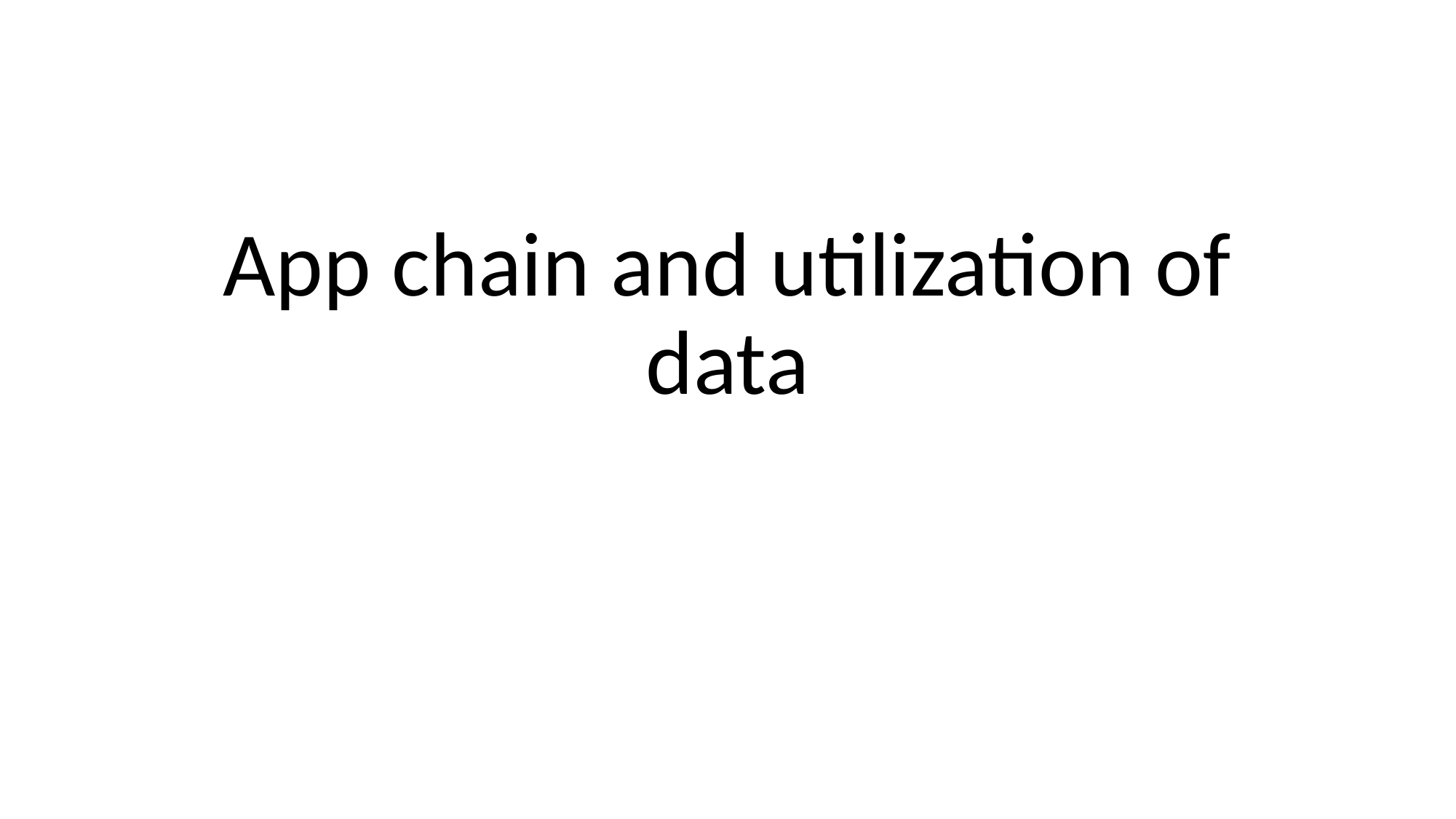

# App chain and utilization of data